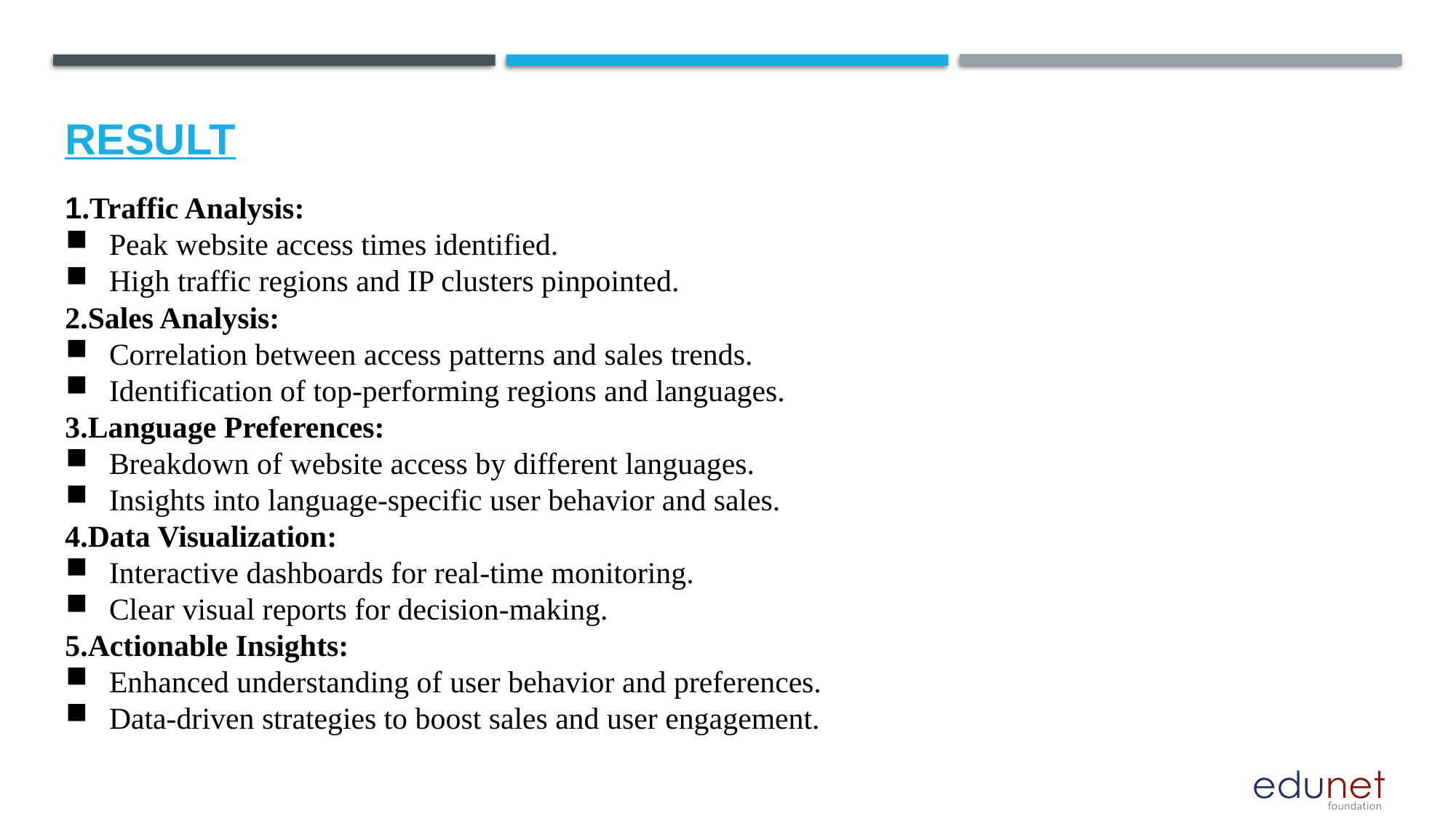

# Result
1.Traffic Analysis:
 Peak website access times identified.
 High traffic regions and IP clusters pinpointed.
2.Sales Analysis:
 Correlation between access patterns and sales trends.
 Identification of top-performing regions and languages.
3.Language Preferences:
 Breakdown of website access by different languages.
 Insights into language-specific user behavior and sales.
4.Data Visualization:
 Interactive dashboards for real-time monitoring.
 Clear visual reports for decision-making.
5.Actionable Insights:
 Enhanced understanding of user behavior and preferences.
 Data-driven strategies to boost sales and user engagement.